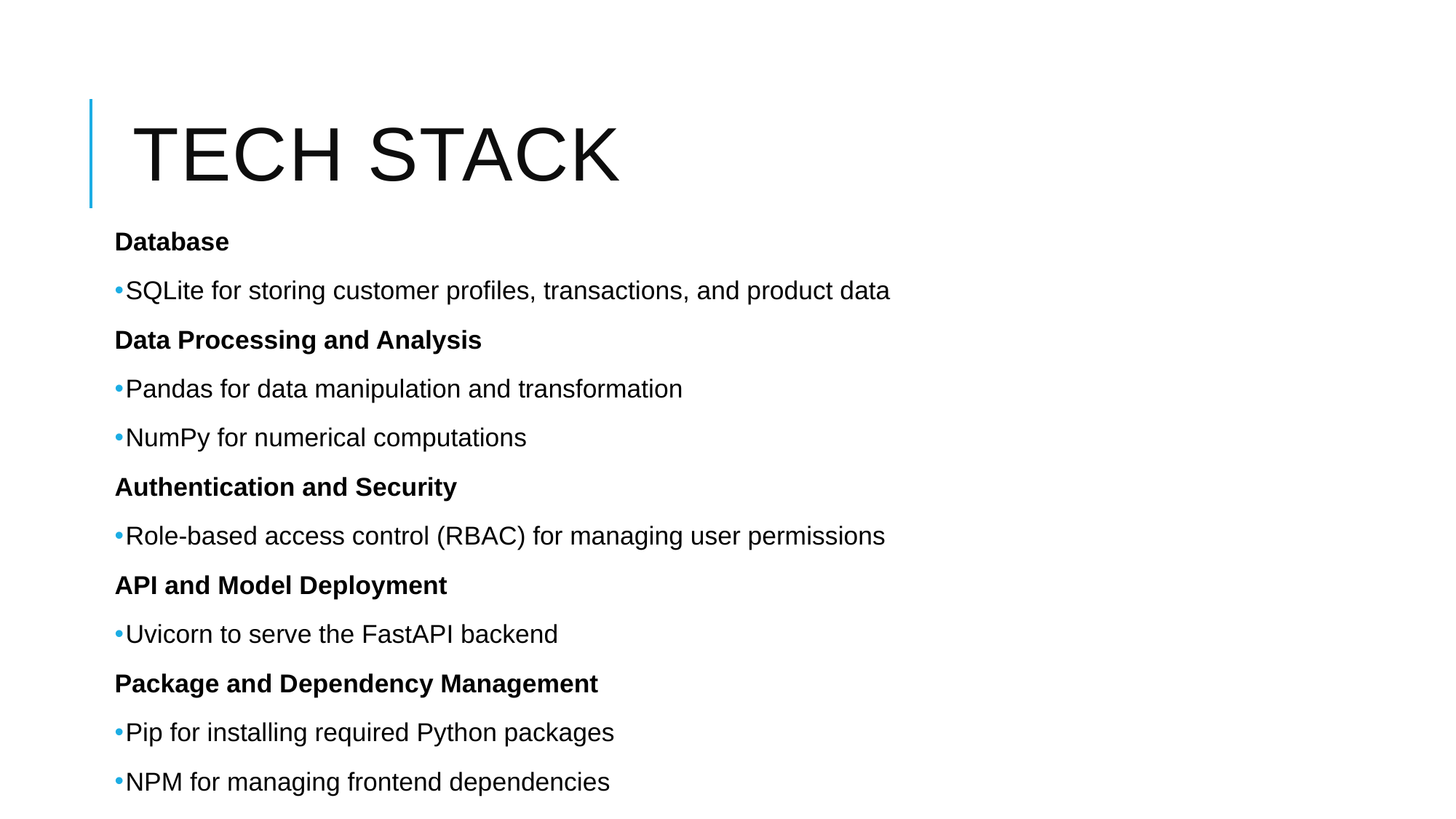

# TECH STACK
Database
SQLite for storing customer profiles, transactions, and product data
Data Processing and Analysis
Pandas for data manipulation and transformation
NumPy for numerical computations
Authentication and Security
Role-based access control (RBAC) for managing user permissions
API and Model Deployment
Uvicorn to serve the FastAPI backend
Package and Dependency Management
Pip for installing required Python packages
NPM for managing frontend dependencies
Version Control
Git for source code management and collaboration